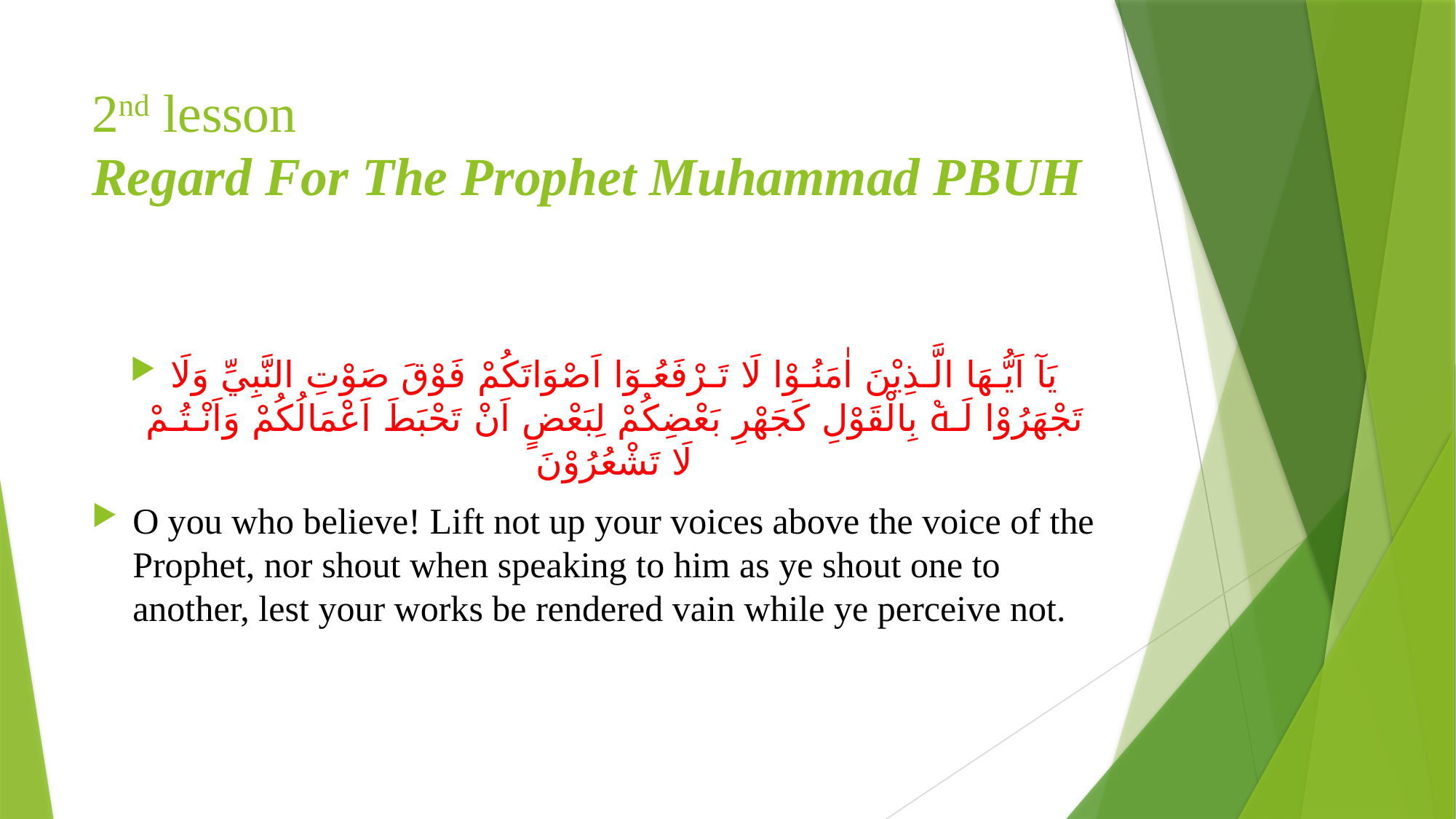

# 2nd lesson Regard For The Prophet Muhammad PBUH
يَآ اَيُّـهَا الَّـذِيْنَ اٰمَنُـوْا لَا تَـرْفَعُـوٓا اَصْوَاتَكُمْ فَوْقَ صَوْتِ النَّبِيِّ وَلَا تَجْهَرُوْا لَـهٝ بِالْقَوْلِ كَجَهْرِ بَعْضِكُمْ لِبَعْضٍ اَنْ تَحْبَطَ اَعْمَالُكُمْ وَاَنْـتُـمْ لَا تَشْعُرُوْنَ
O you who believe! Lift not up your voices above the voice of the Prophet, nor shout when speaking to him as ye shout one to another, lest your works be rendered vain while ye perceive not.